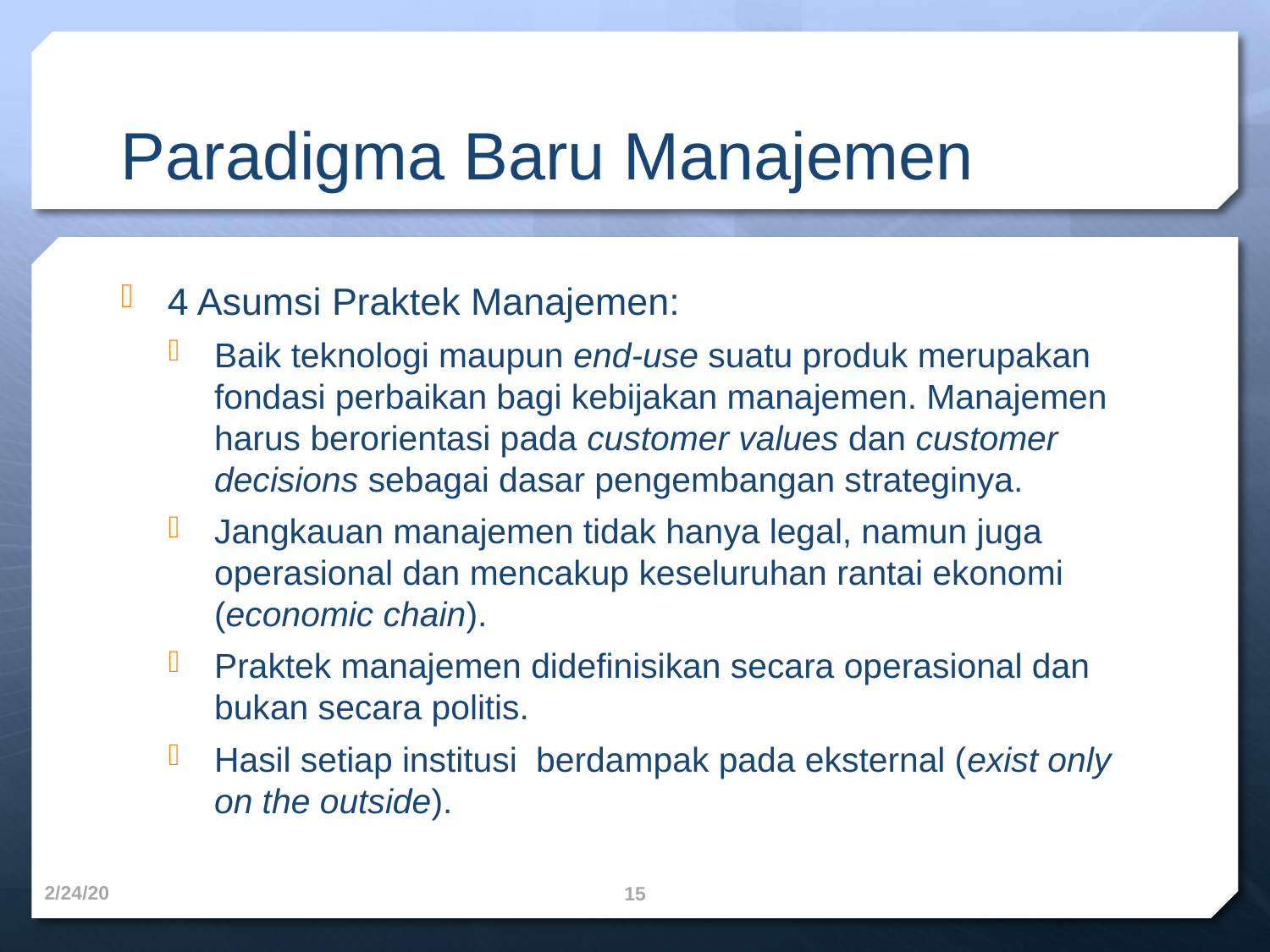

# Paradigma Baru Manajemen
4 Asumsi Praktek Manajemen:
Baik teknologi maupun end-use suatu produk merupakan fondasi perbaikan bagi kebijakan manajemen. Manajemen harus berorientasi pada customer values dan customer decisions sebagai dasar pengembangan strateginya.
Jangkauan manajemen tidak hanya legal, namun juga operasional dan mencakup keseluruhan rantai ekonomi (economic chain).
Praktek manajemen didefinisikan secara operasional dan bukan secara politis.
Hasil setiap institusi  berdampak pada eksternal (exist only on the outside).
2/24/20
15